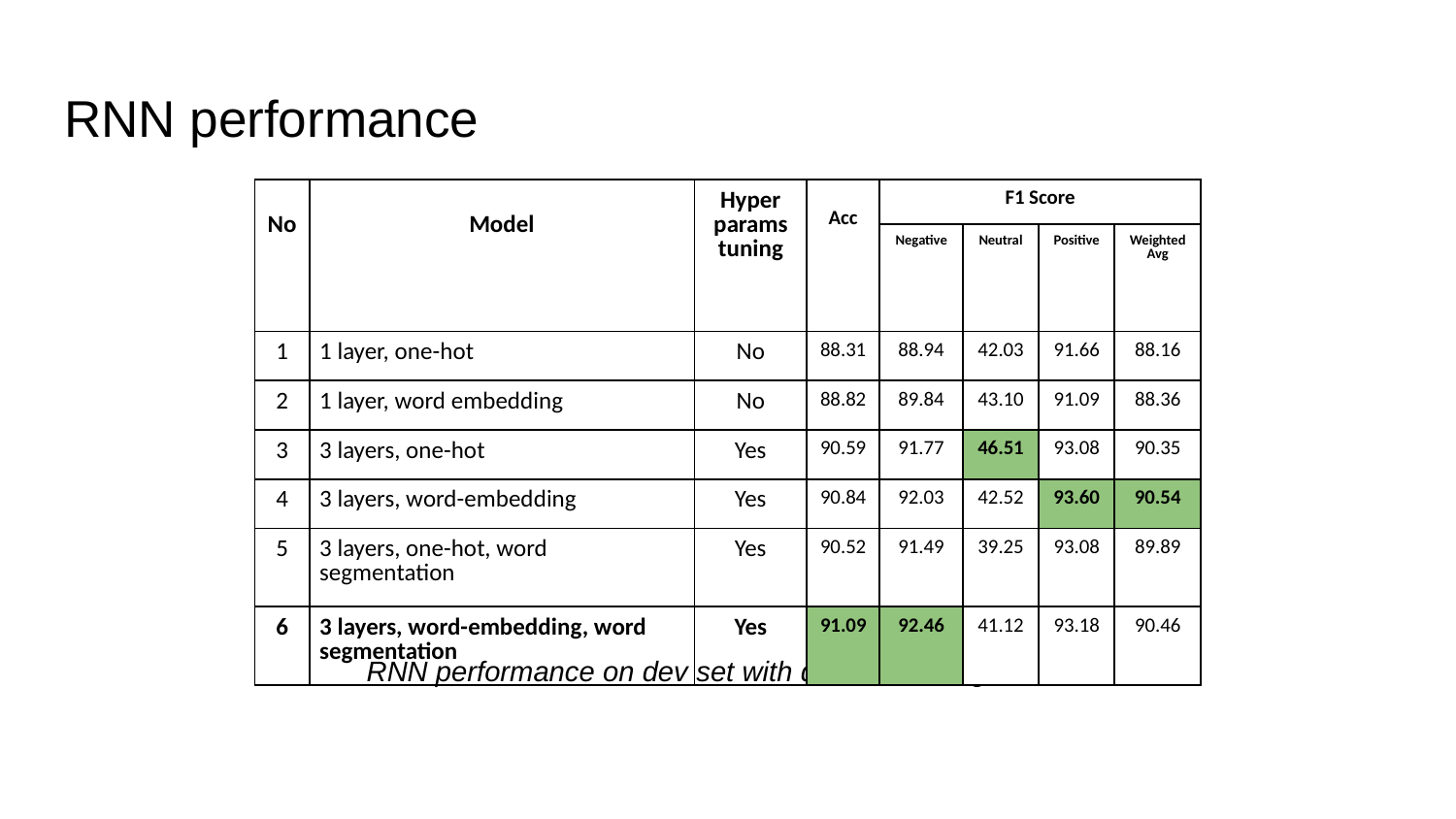

# RNN performance
| No | Model | Hyper params tuning | Acc | F1 Score |  |  |  |
| --- | --- | --- | --- | --- | --- | --- | --- |
|  |  |  |  | Negative | Neutral | Positive | Weighted Avg |
| 1 | 1 layer, one-hot | No | 88.31 | 88.94 | 42.03 | 91.66 | 88.16 |
| 2 | 1 layer, word embedding | No | 88.82 | 89.84 | 43.10 | 91.09 | 88.36 |
| 3 | 3 layers, one-hot | Yes | 90.59 | 91.77 | 46.51 | 93.08 | 90.35 |
| 4 | 3 layers, word-embedding | Yes | 90.84 | 92.03 | 42.52 | 93.60 | 90.54 |
| 5 | 3 layers, one-hot, word segmentation | Yes | 90.52 | 91.49 | 39.25 | 93.08 | 89.89 |
| 6 | 3 layers, word-embedding, word segmentation | Yes | 91.09 | 92.46 | 41.12 | 93.18 | 90.46 |
RNN performance on dev set with different configurations